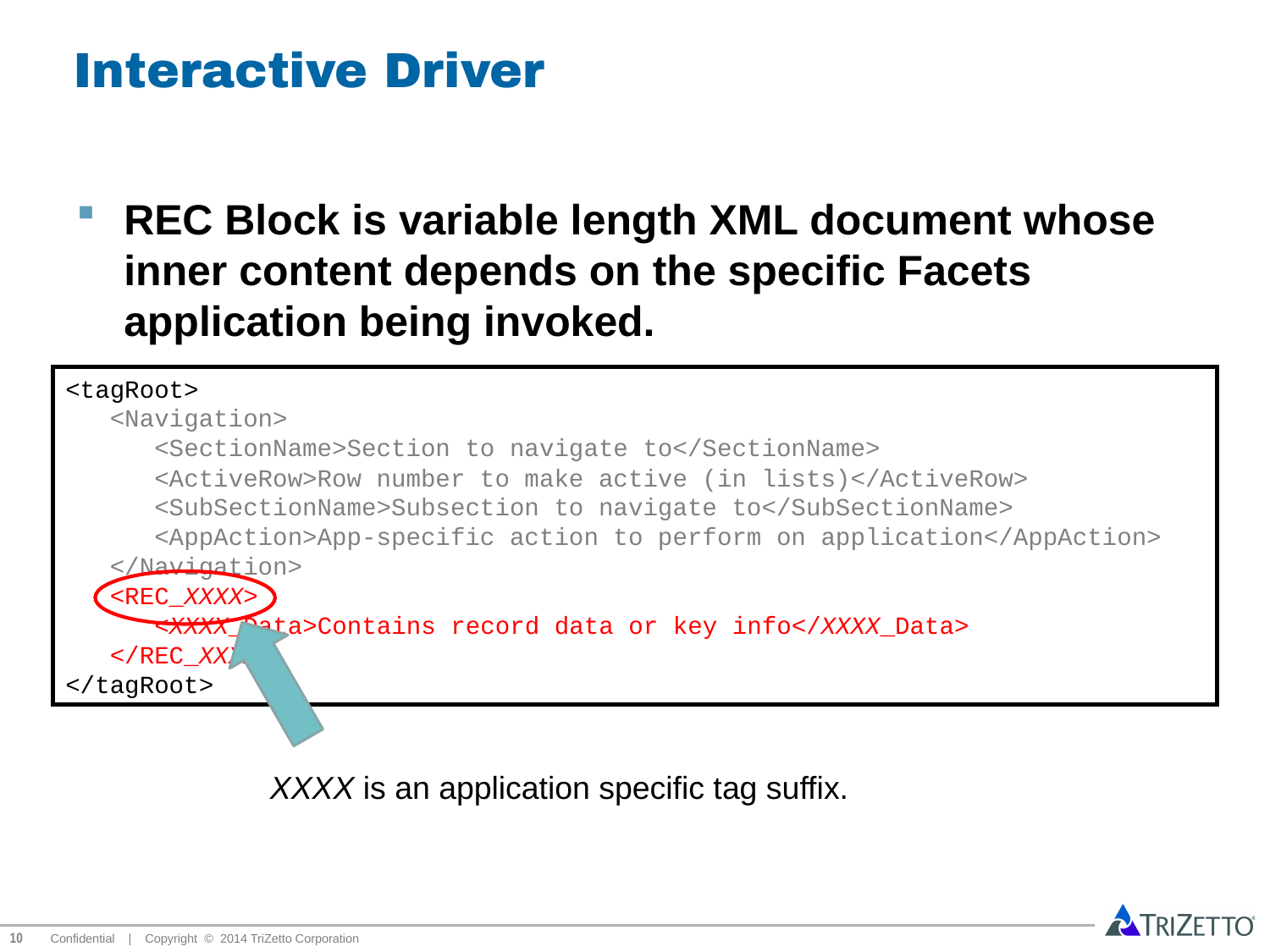

# Interactive Driver
REC Block is variable length XML document whose inner content depends on the specific Facets application being invoked.

<tagRoot>
   <Navigation>
      <SectionName>Section to navigate to</SectionName>
      <ActiveRow>Row number to make active (in lists)</ActiveRow>
      <SubSectionName>Subsection to navigate to</SubSectionName>
      <AppAction>App-specific action to perform on application</AppAction>
   </Navigation>
   <REC_XXXX>
      <XXXX_Data>Contains record data or key info</XXXX_Data>
   </REC_XXXX>
</tagRoot>

XXXX is an application specific tag suffix.